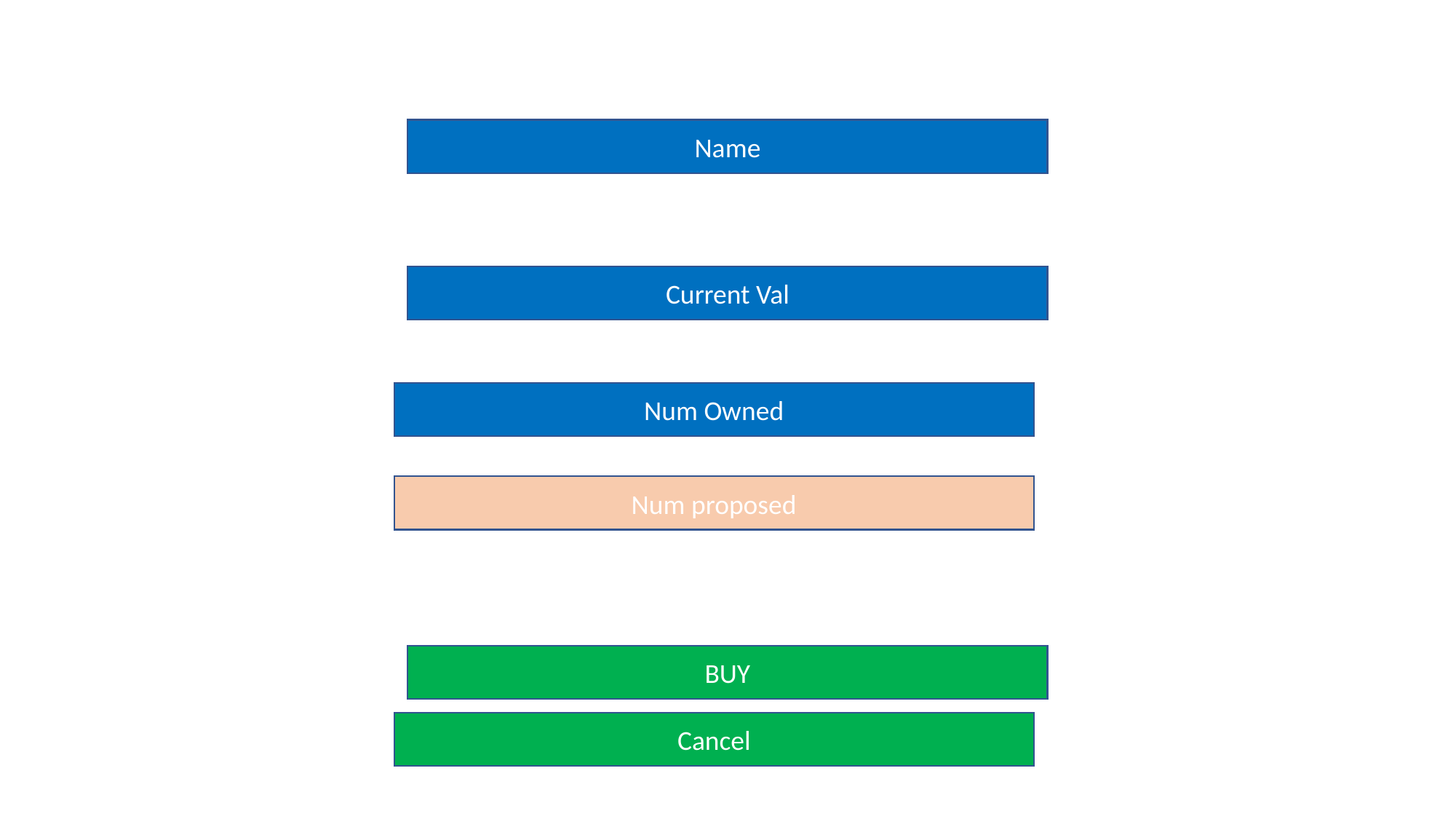

Name
Current Val
Num Owned
Num proposed
BUY
Cancel